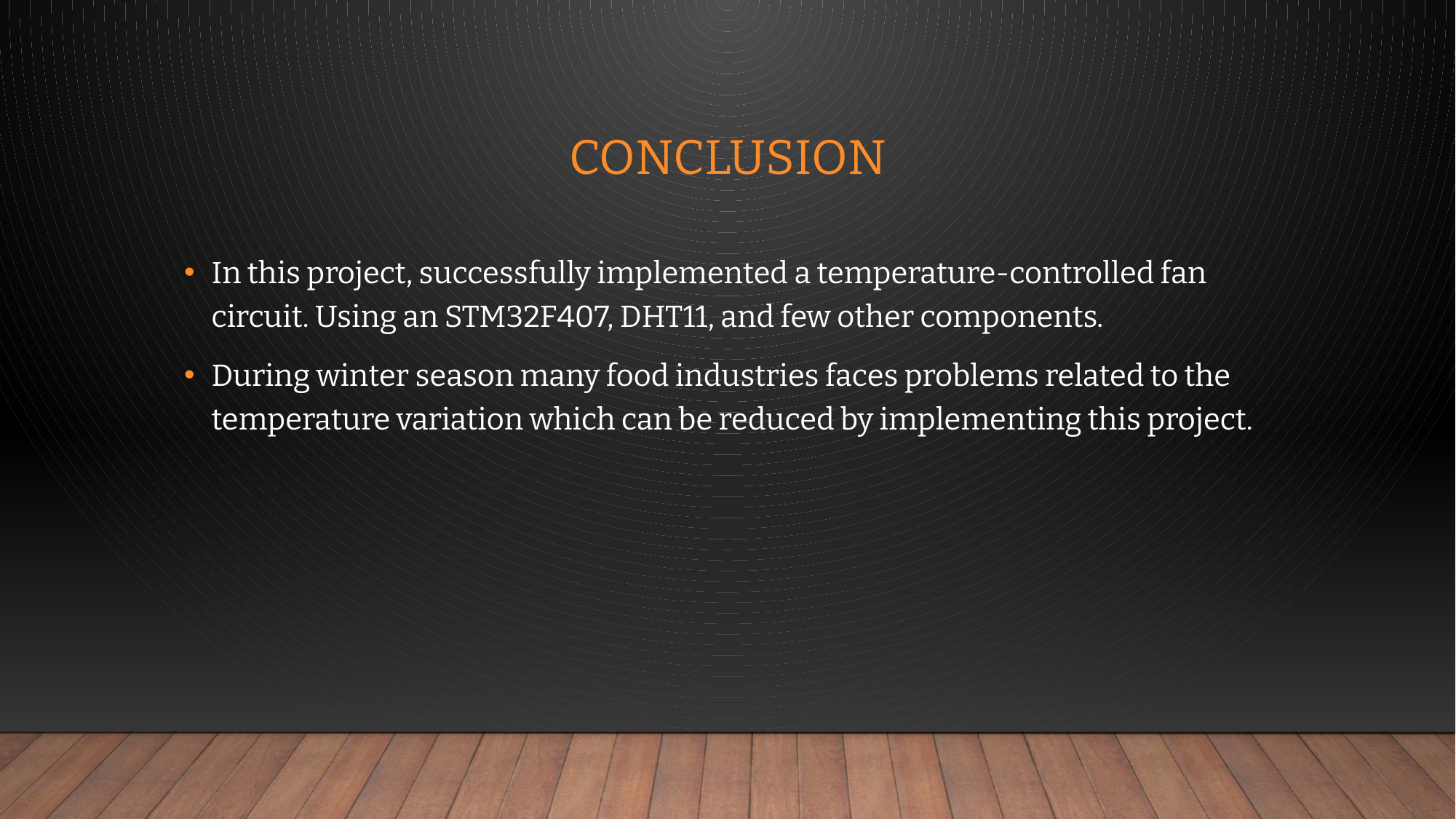

# conclusion
In this project, successfully implemented a temperature-controlled fan circuit. Using an STM32F407, DHT11, and few other components.
During winter season many food industries faces problems related to the temperature variation which can be reduced by implementing this project.